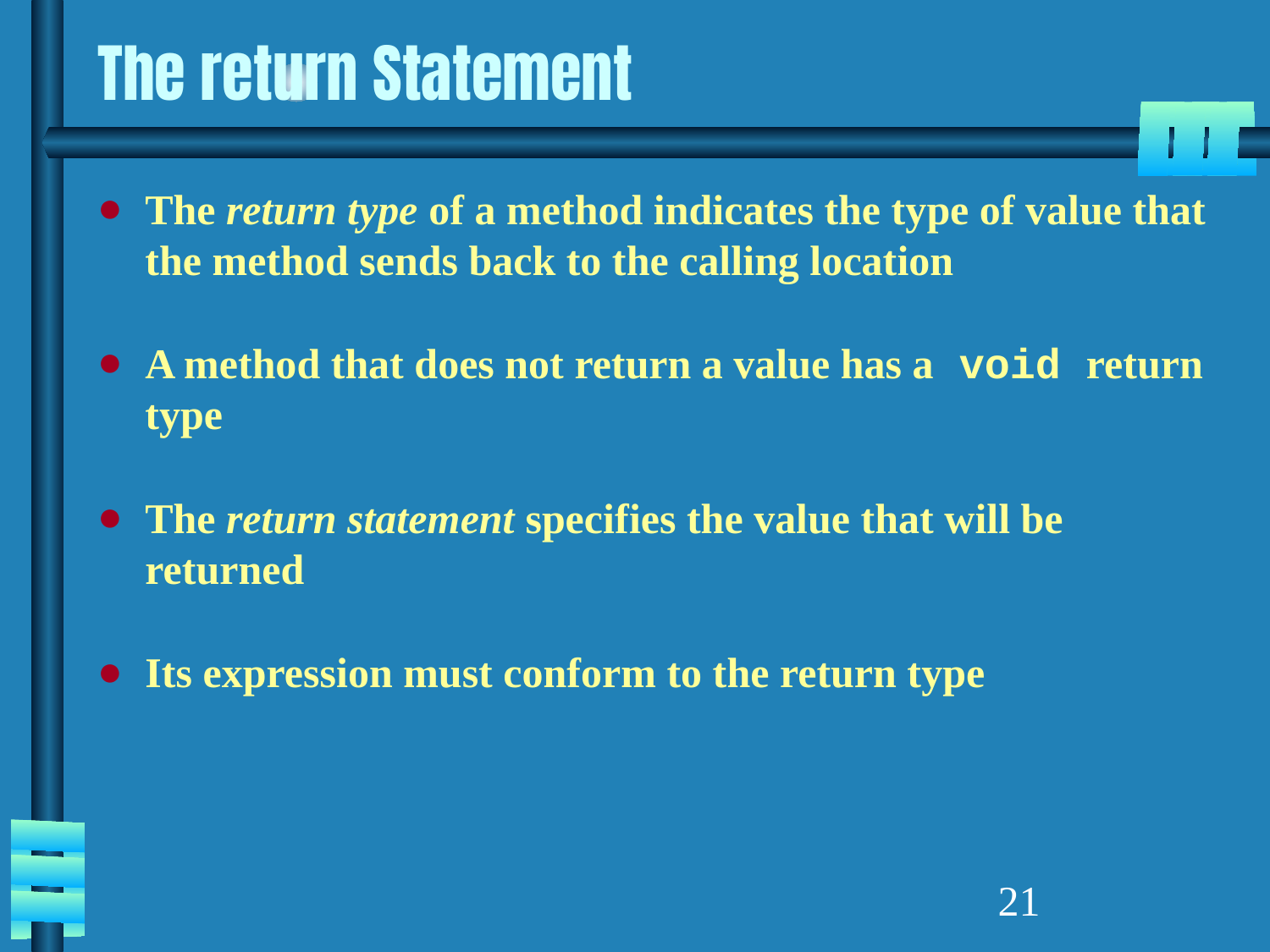

# The return Statement
The return type of a method indicates the type of value that the method sends back to the calling location

A method that does not return a value has a void return type

The return statement specifies the value that will be returned

Its expression must conform to the return type
21